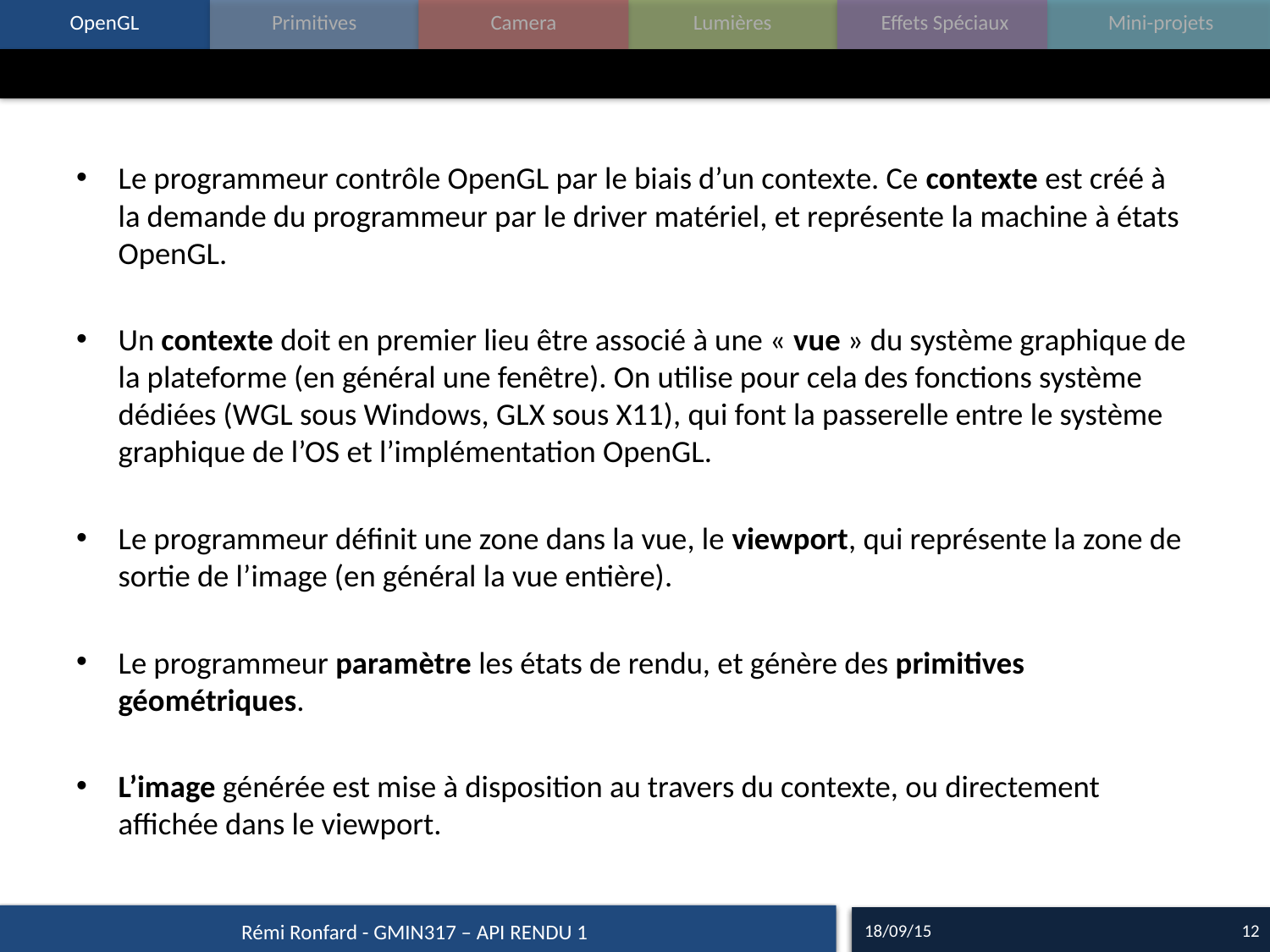

#
Le programmeur contrôle OpenGL par le biais d’un contexte. Ce contexte est créé à la demande du programmeur par le driver matériel, et représente la machine à états OpenGL.

Un contexte doit en premier lieu être associé à une « vue » du système graphique de la plateforme (en général une fenêtre). On utilise pour cela des fonctions système dédiées (WGL sous Windows, GLX sous X11), qui font la passerelle entre le système graphique de l’OS et l’implémentation OpenGL.

Le programmeur définit une zone dans la vue, le viewport, qui représente la zone de sortie de l’image (en général la vue entière).

Le programmeur paramètre les états de rendu, et génère des primitives géométriques.

L’image générée est mise à disposition au travers du contexte, ou directement affichée dans le viewport.

18/09/15
12
Rémi Ronfard - GMIN317 – API RENDU 1